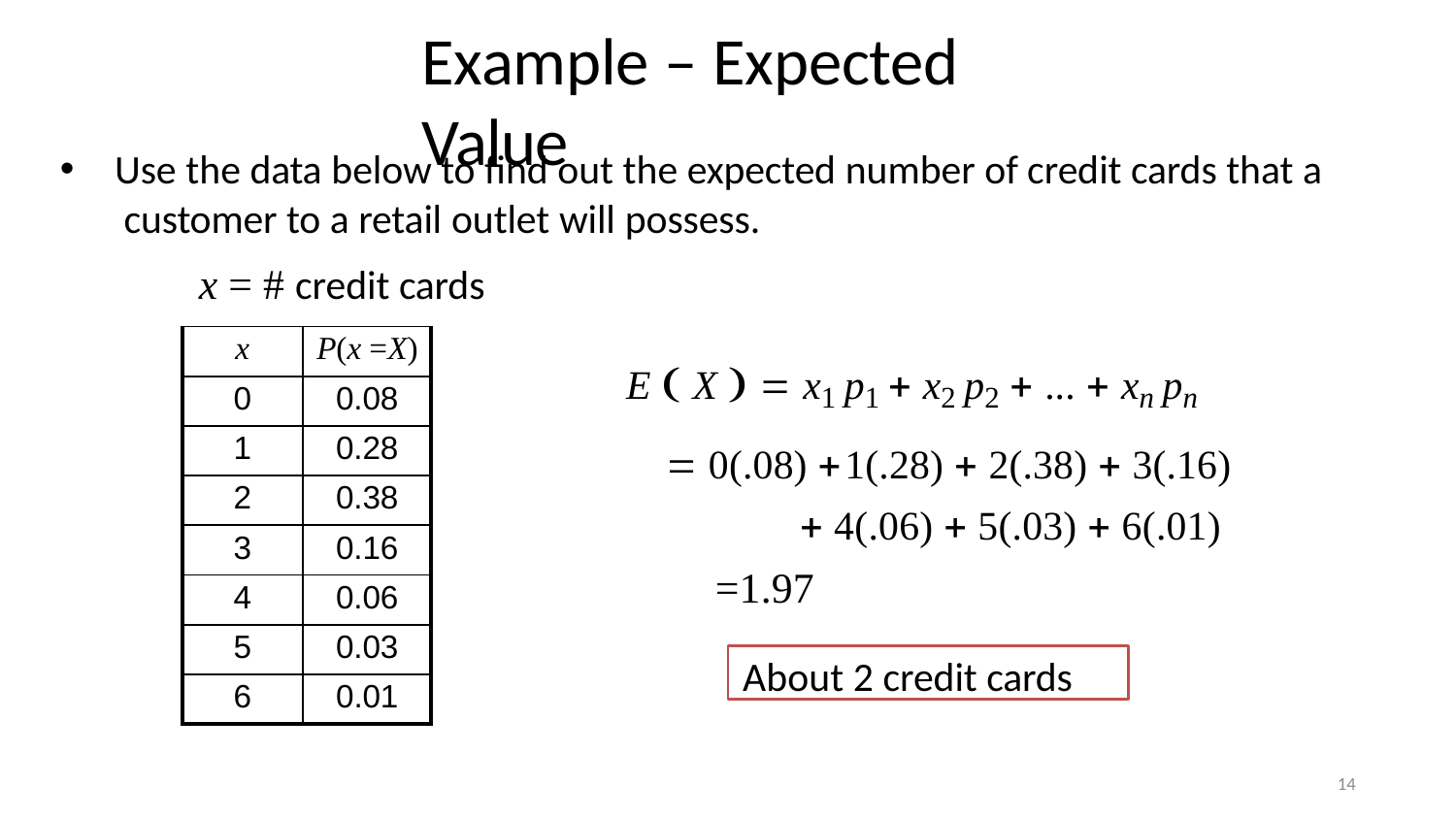

# Example – Expected Value
Use the data below to find out the expected number of credit cards that a  customer to a retail outlet will possess.
x = # credit cards
E ( X ) = x1 p1 + x2 p2 + ... + xn pn
= 0(.08) +1(.28) + 2(.38) + 3(.16)
+ 4(.06) + 5(.03) + 6(.01)
| x | P(x =X) |
| --- | --- |
| 0 | 0.08 |
| 1 | 0.28 |
| 2 | 0.38 |
| 3 | 0.16 |
| 4 | 0.06 |
| 5 | 0.03 |
| 6 | 0.01 |
=1.97
About 2 credit cards
14